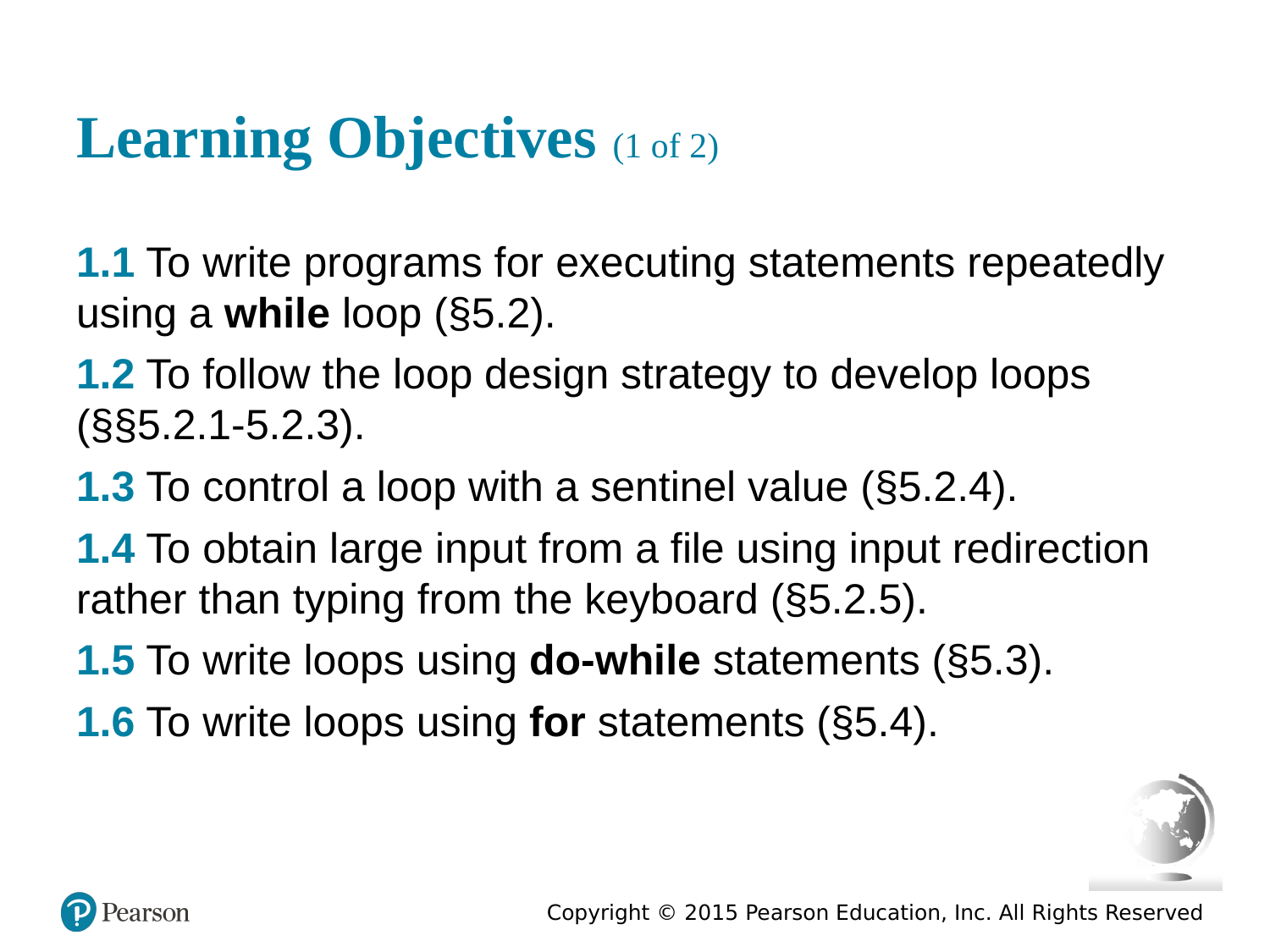

# Learning Objectives (1 of 2)
1.1 To write programs for executing statements repeatedly using a while loop (§5.2).
1.2 To follow the loop design strategy to develop loops (§§5.2.1-5.2.3).
1.3 To control a loop with a sentinel value (§5.2.4).
1.4 To obtain large input from a file using input redirection rather than typing from the keyboard (§5.2.5).
1.5 To write loops using do-while statements (§5.3).
1.6 To write loops using for statements (§5.4).